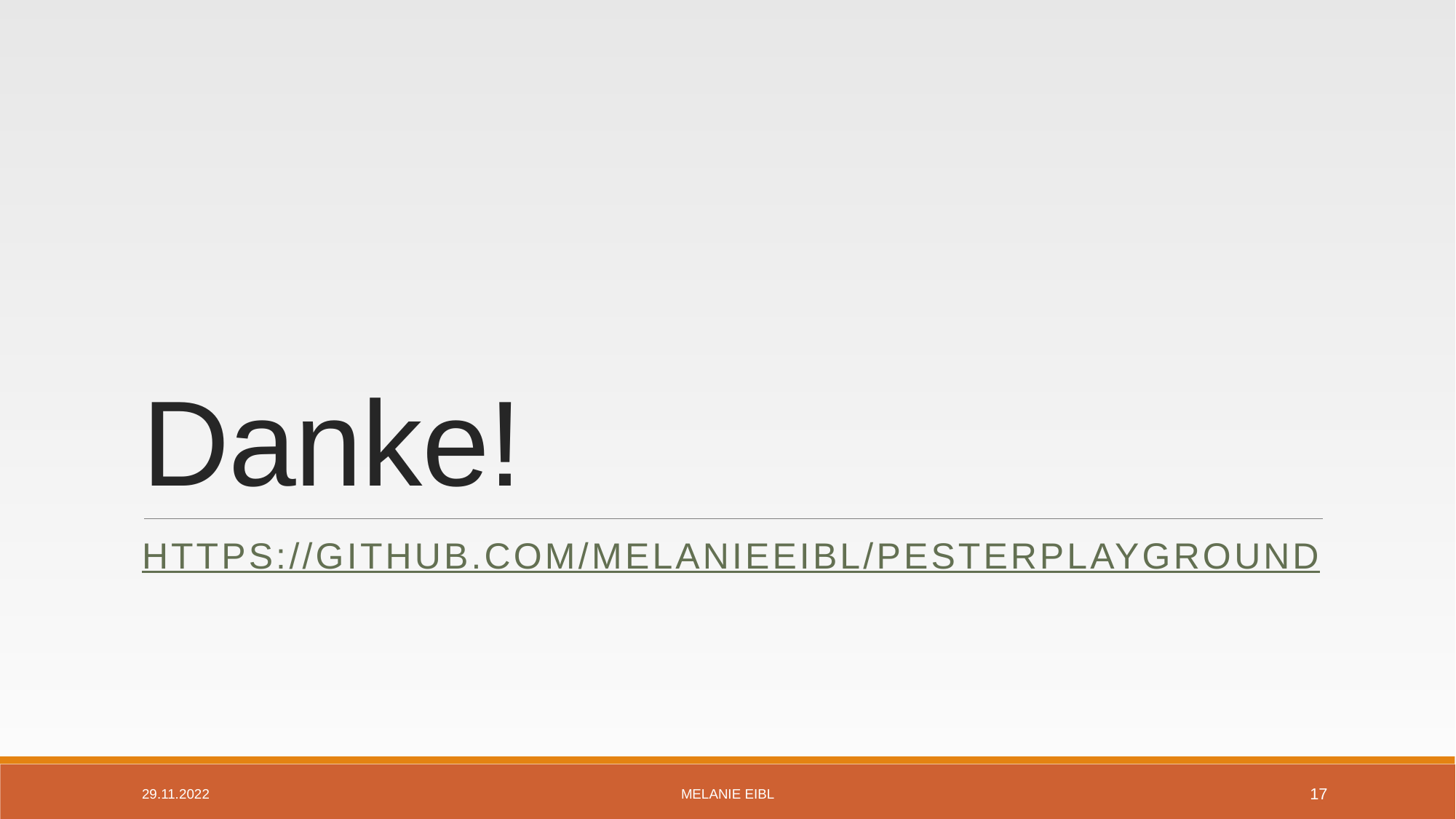

# Danke!
https://github.com/melanieeibl/pesterplayground
29.11.2022
Melanie Eibl
17